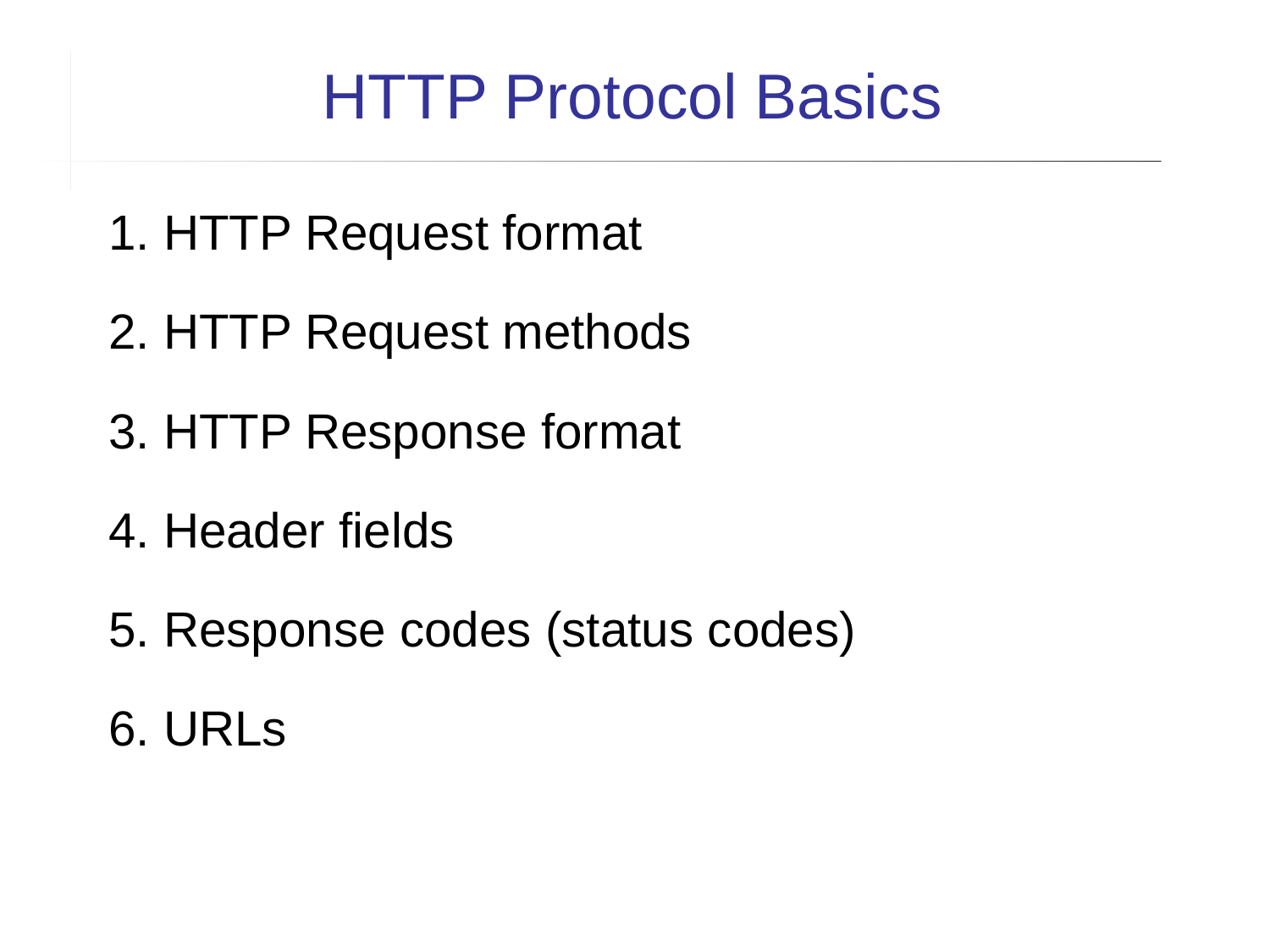

HTTP Protocol Basics
1. HTTP Request format
2. HTTP Request methods
3. HTTP Response format
4. Header fields
5. Response codes (status codes)
6. URLs